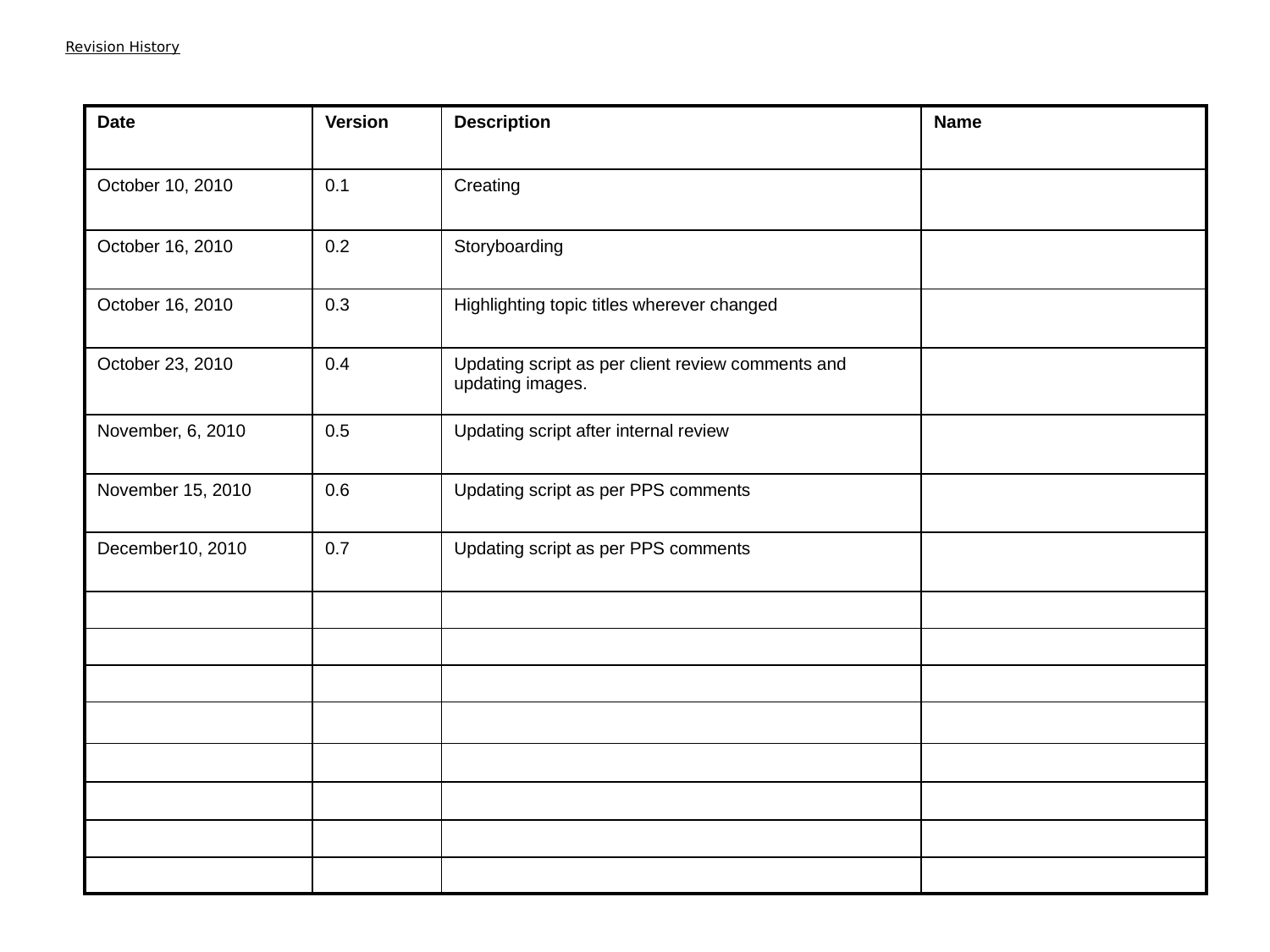

Revision History
| Date | Version | Description | Name |
| --- | --- | --- | --- |
| October 10, 2010 | 0.1 | Creating |  |
| October 16, 2010 | 0.2 | Storyboarding |  |
| October 16, 2010 | 0.3 | Highlighting topic titles wherever changed |  |
| October 23, 2010 | 0.4 | Updating script as per client review comments and updating images. |  |
| November, 6, 2010 | 0.5 | Updating script after internal review |  |
| November 15, 2010 | 0.6 | Updating script as per PPS comments |  |
| December10, 2010 | 0.7 | Updating script as per PPS comments |  |
|  |  |  |  |
|  |  |  |  |
|  |  |  |  |
|  |  |  |  |
|  |  |  |  |
|  |  |  |  |
|  |  |  |  |
|  |  |  |  |